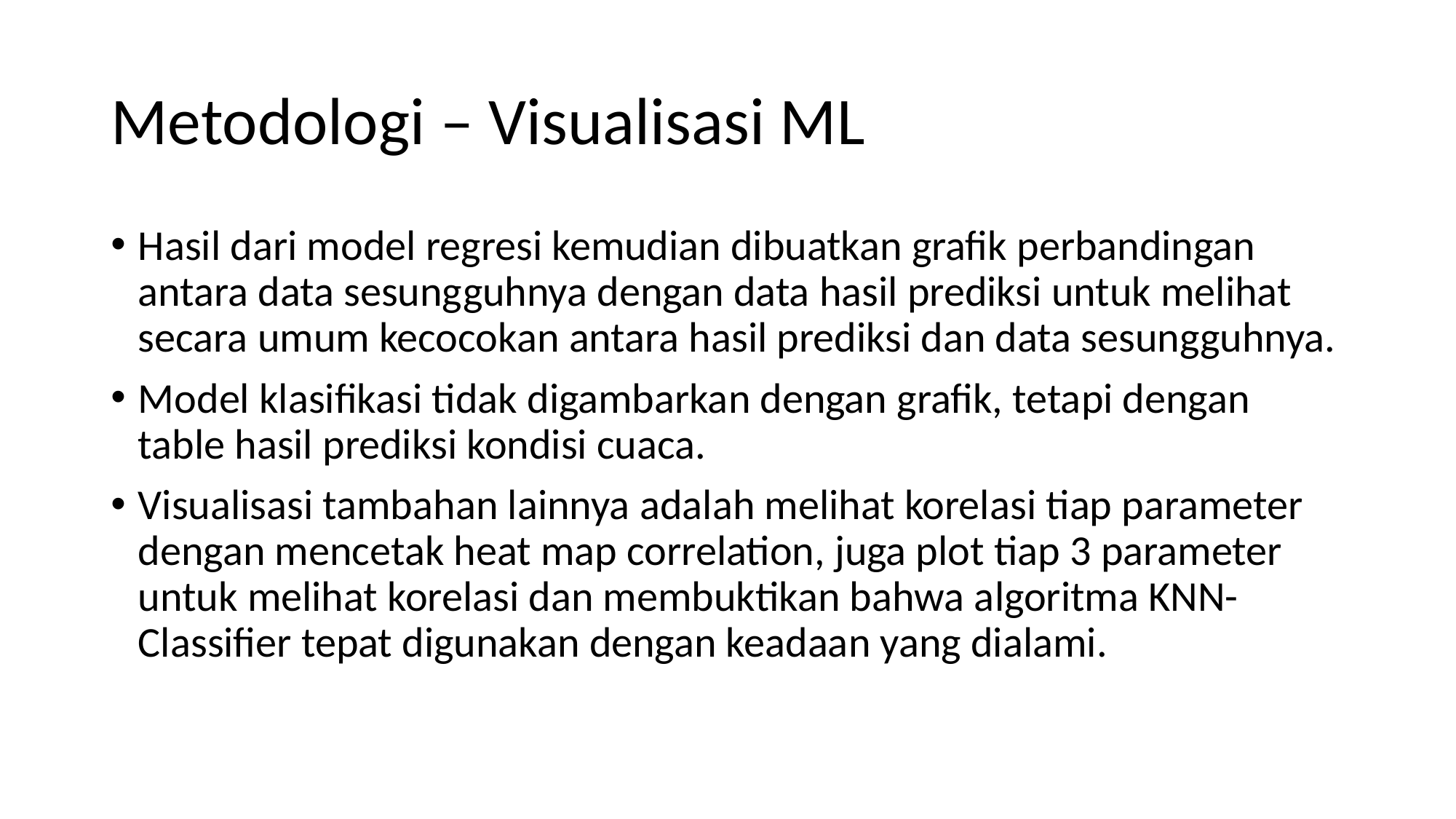

# Metodologi – Visualisasi ML
Hasil dari model regresi kemudian dibuatkan grafik perbandingan antara data sesungguhnya dengan data hasil prediksi untuk melihat secara umum kecocokan antara hasil prediksi dan data sesungguhnya.
Model klasifikasi tidak digambarkan dengan grafik, tetapi dengan table hasil prediksi kondisi cuaca.
Visualisasi tambahan lainnya adalah melihat korelasi tiap parameter dengan mencetak heat map correlation, juga plot tiap 3 parameter untuk melihat korelasi dan membuktikan bahwa algoritma KNN-Classifier tepat digunakan dengan keadaan yang dialami.